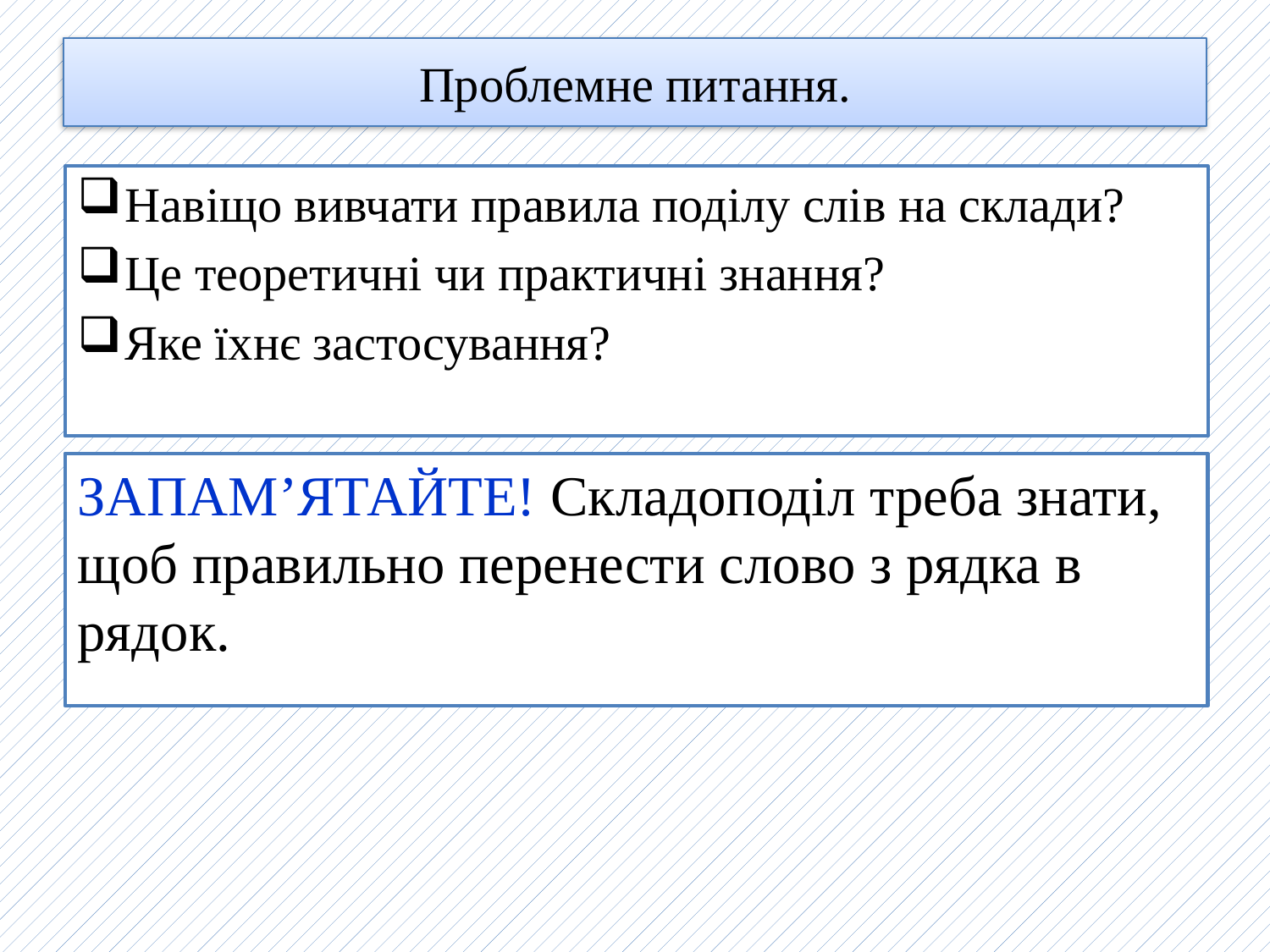

# Проблемне питання.
Навіщо вивчати правила поділу слів на склади?
Це теоретичні чи практичні знання?
Яке їхнє застосування?

ЗАПАМ’ЯТАЙТЕ! Складоподіл треба знати, щоб правильно перенести слово з рядка в рядок.